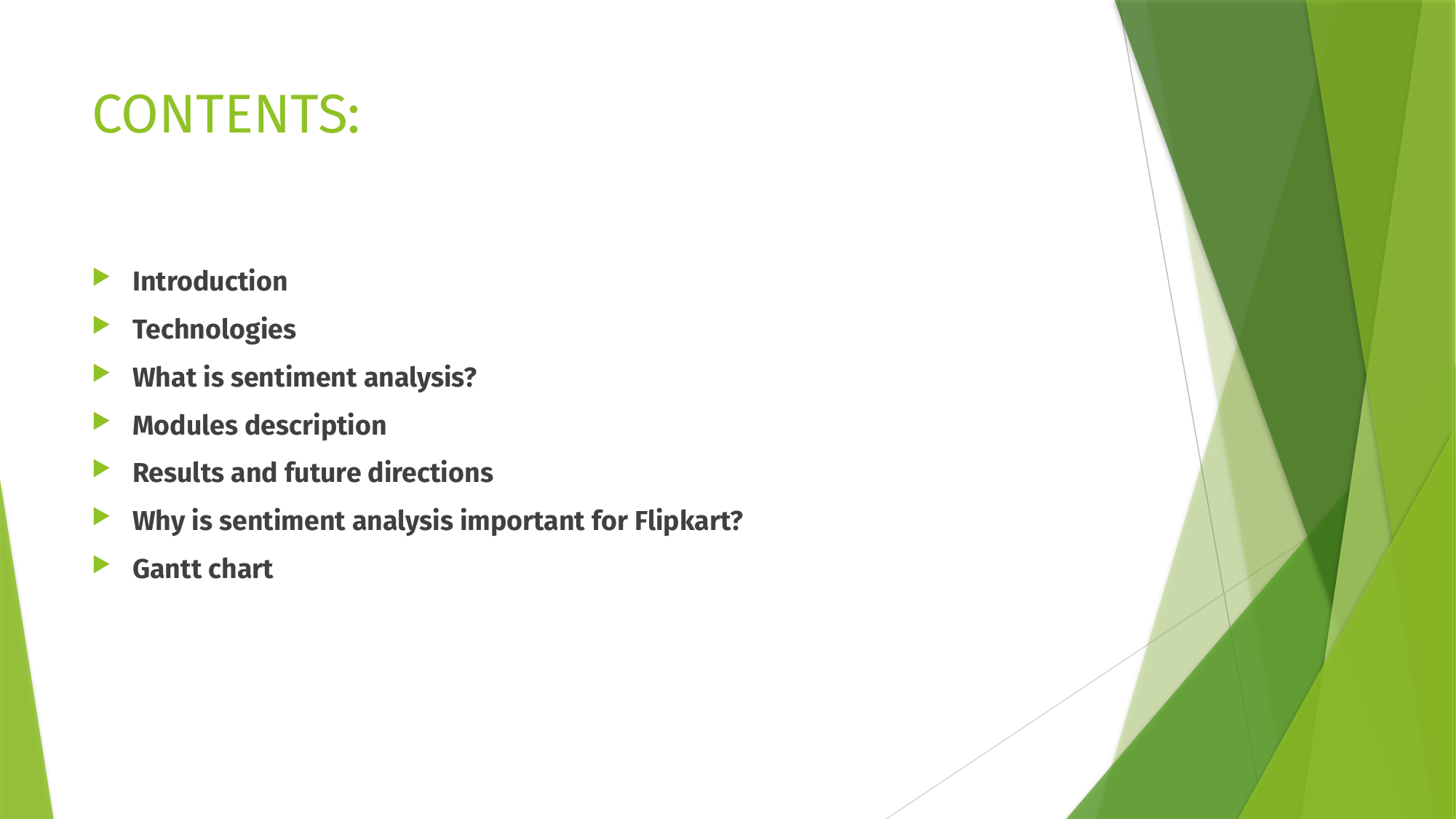

# CONTENTS:
Introduction
Technologies
What is sentiment analysis?
Modules description
Results and future directions
Why is sentiment analysis important for Flipkart?
Gantt chart